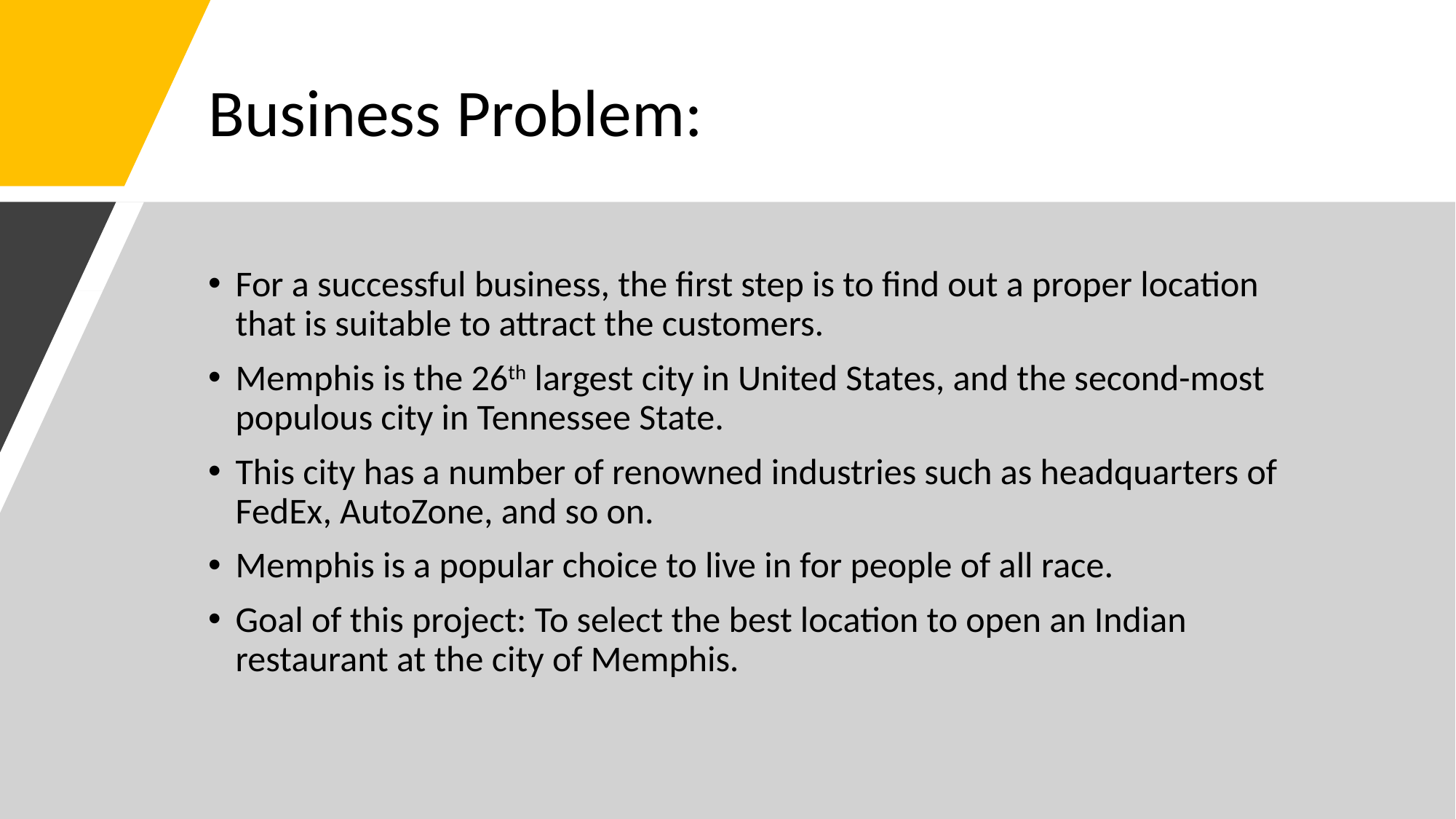

# Business Problem:

For a successful business, the first step is to find out a proper location that is suitable to attract the customers.
Memphis is the 26th largest city in United States, and the second-most populous city in Tennessee State.
This city has a number of renowned industries such as headquarters of FedEx, AutoZone, and so on.
Memphis is a popular choice to live in for people of all race.
Goal of this project: To select the best location to open an Indian restaurant at the city of Memphis.